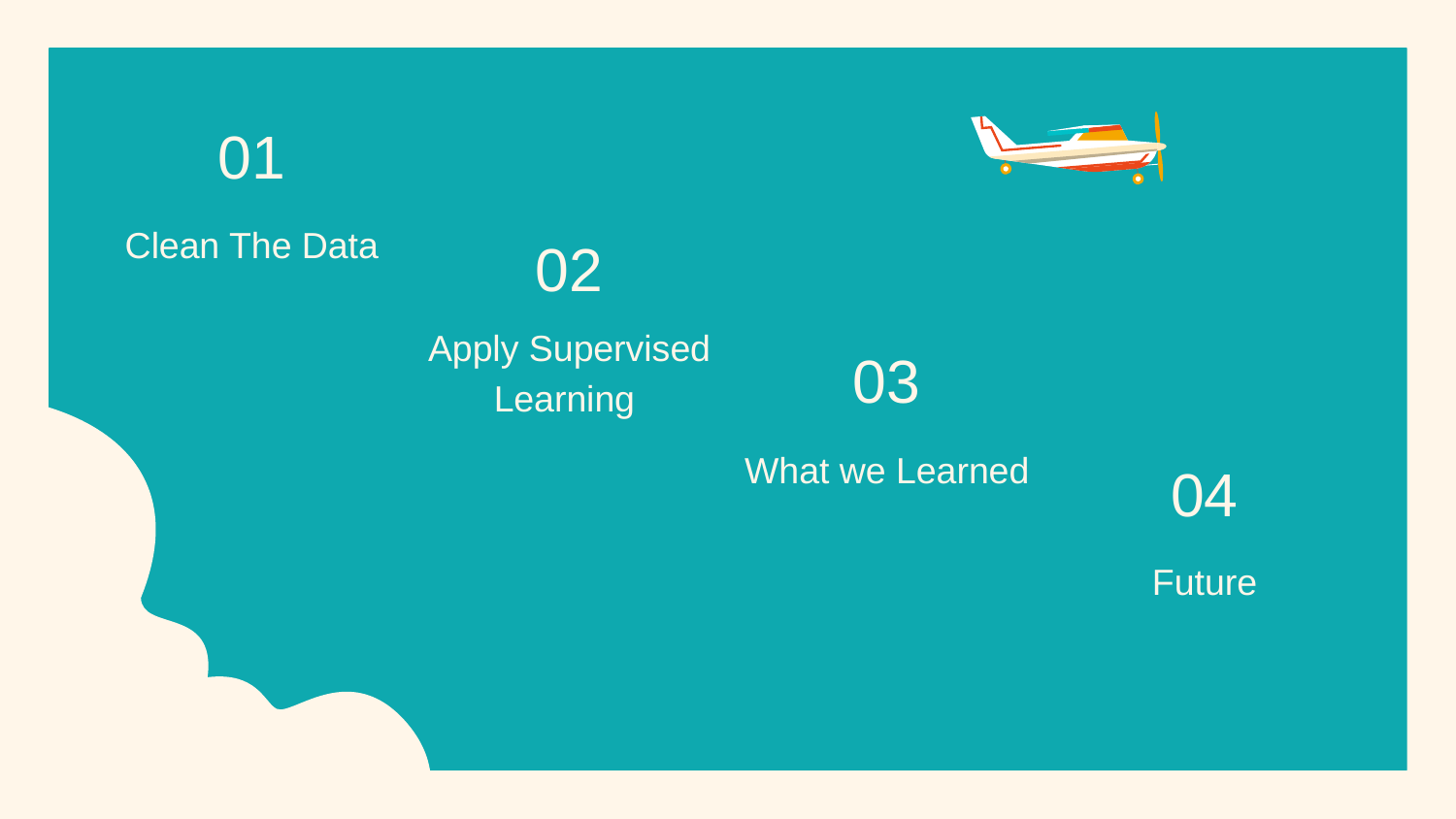

# 01
Clean The Data
02
Apply Supervised Learning
03
What we Learned
04
Future